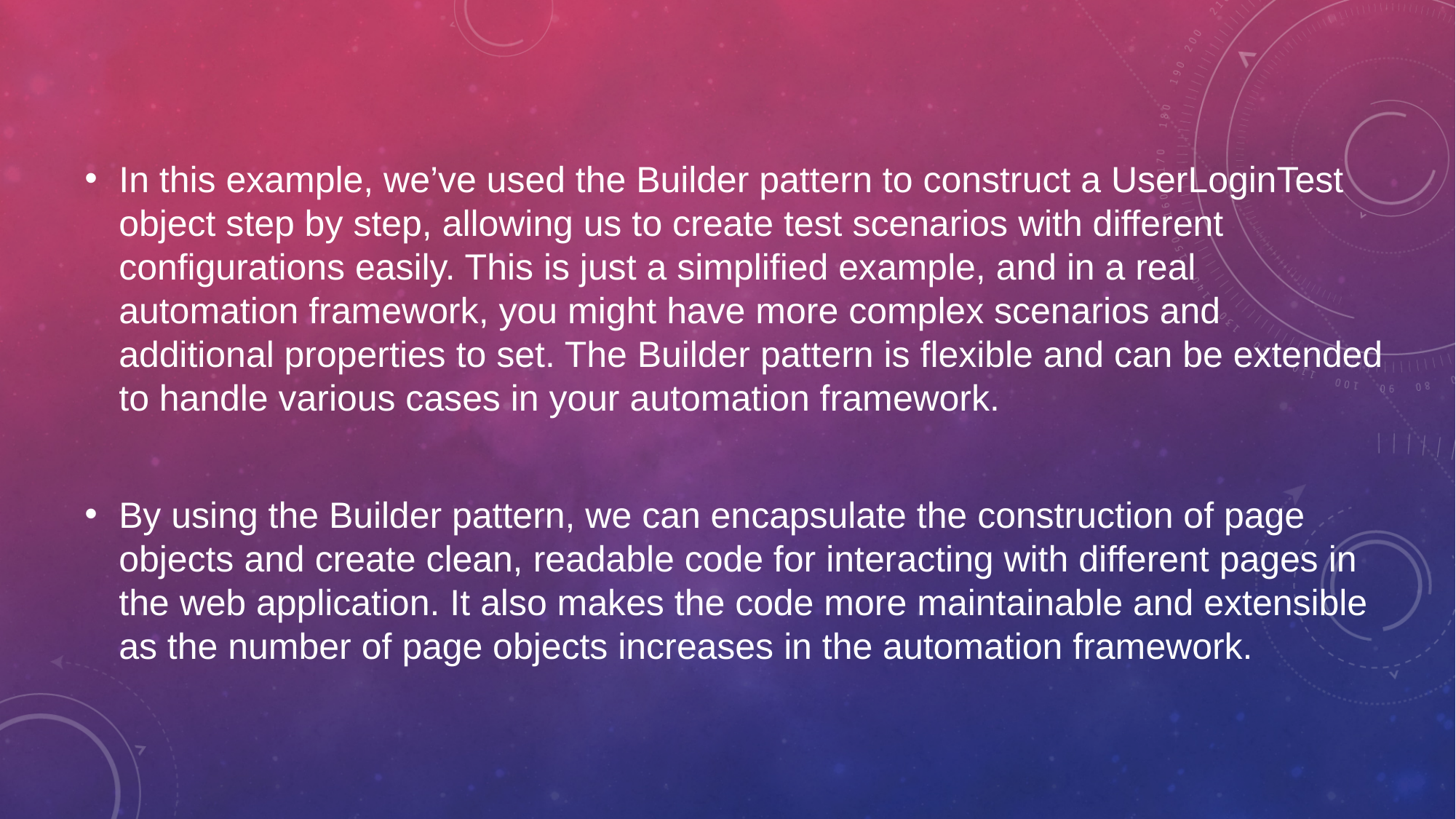

In this example, we’ve used the Builder pattern to construct a UserLoginTest object step by step, allowing us to create test scenarios with different configurations easily. This is just a simplified example, and in a real automation framework, you might have more complex scenarios and additional properties to set. The Builder pattern is flexible and can be extended to handle various cases in your automation framework.

By using the Builder pattern, we can encapsulate the construction of page objects and create clean, readable code for interacting with different pages in the web application. It also makes the code more maintainable and extensible as the number of page objects increases in the automation framework.